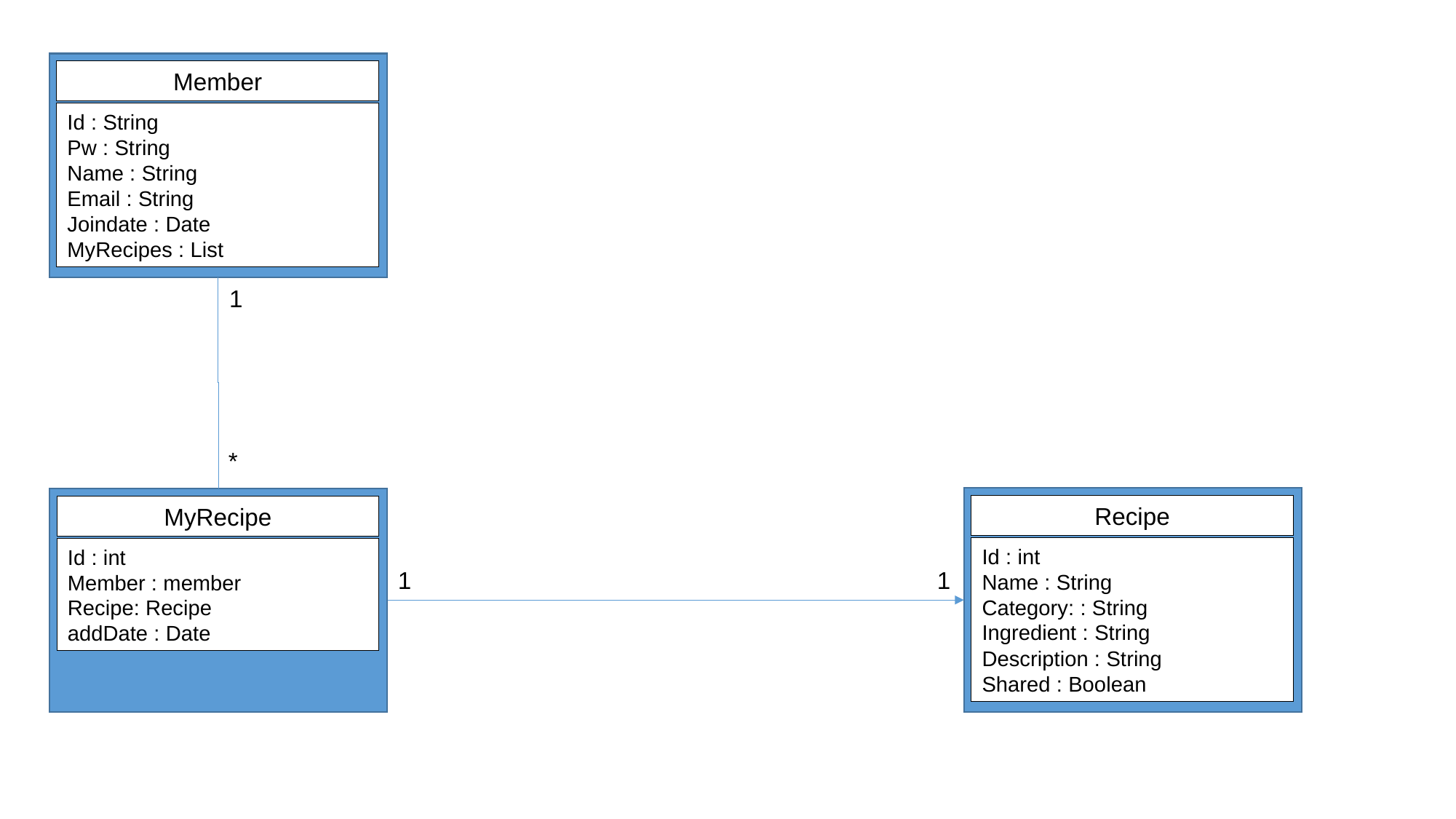

Member
Id : String
Pw : String
Name : String
Email : String
Joindate : Date
MyRecipes : List
1
*

Recipe
Id : int
Name : String
Category: : String
Ingredient : String
Description : String
Shared : Boolean

MyRecipe
Id : int
Member : member
Recipe: Recipe
addDate : Date
1
1